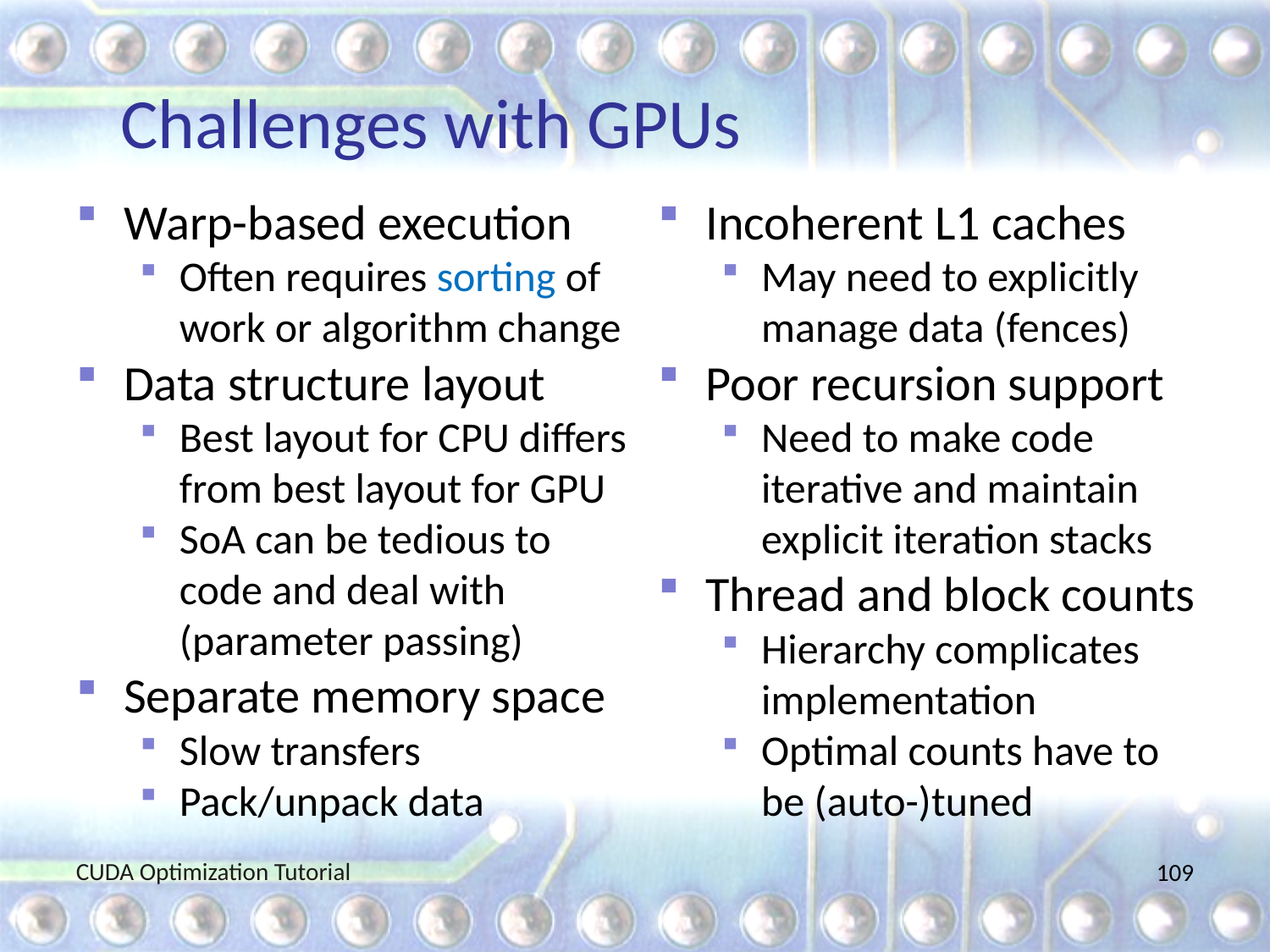

# Challenges with GPUs
Warp-based execution
Often requires sorting of work or algorithm change
Data structure layout
Best layout for CPU differs from best layout for GPU
SoA can be tedious to code and deal with (parameter passing)
Separate memory space
Slow transfers
Pack/unpack data

Incoherent L1 caches
May need to explicitly manage data (fences)
Poor recursion support
Need to make code iterative and maintain explicit iteration stacks
Thread and block counts
Hierarchy complicates implementation
Optimal counts have to be (auto-)tuned

CUDA Optimization Tutorial
109